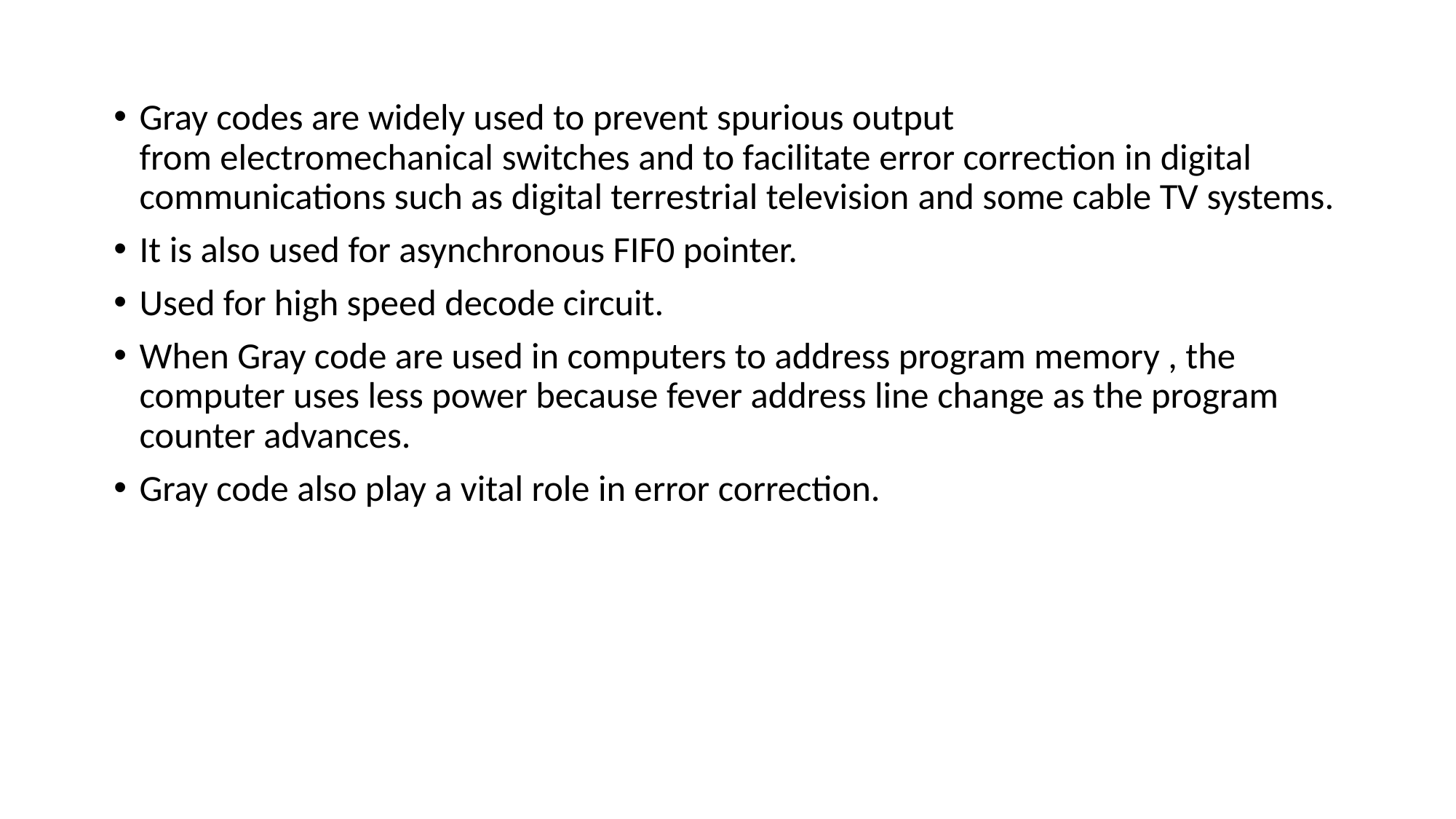

Gray codes are widely used to prevent spurious output from electromechanical switches and to facilitate error correction in digital communications such as digital terrestrial television and some cable TV systems.
It is also used for asynchronous FIF0 pointer.
Used for high speed decode circuit.
When Gray code are used in computers to address program memory , the computer uses less power because fever address line change as the program counter advances.
Gray code also play a vital role in error correction.